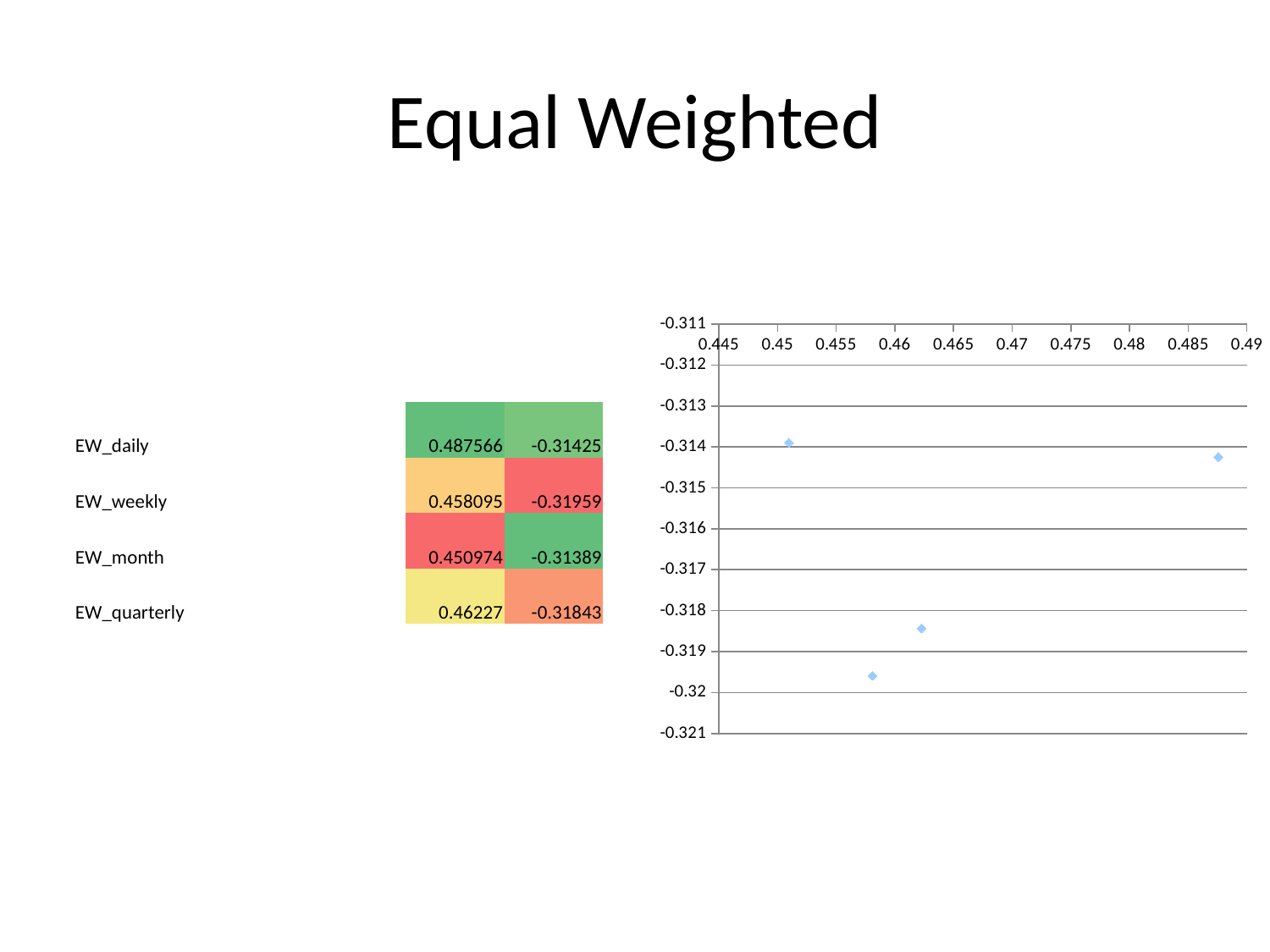

# Equal Weighted

### Chart

| Category |  |
|---|---|
| EW\_daily | 0.487566 | -0.31425 |
| --- | --- | --- |
| EW\_weekly | 0.458095 | -0.31959 |
| EW\_month | 0.450974 | -0.31389 |
| EW\_quarterly | 0.46227 | -0.31843 |